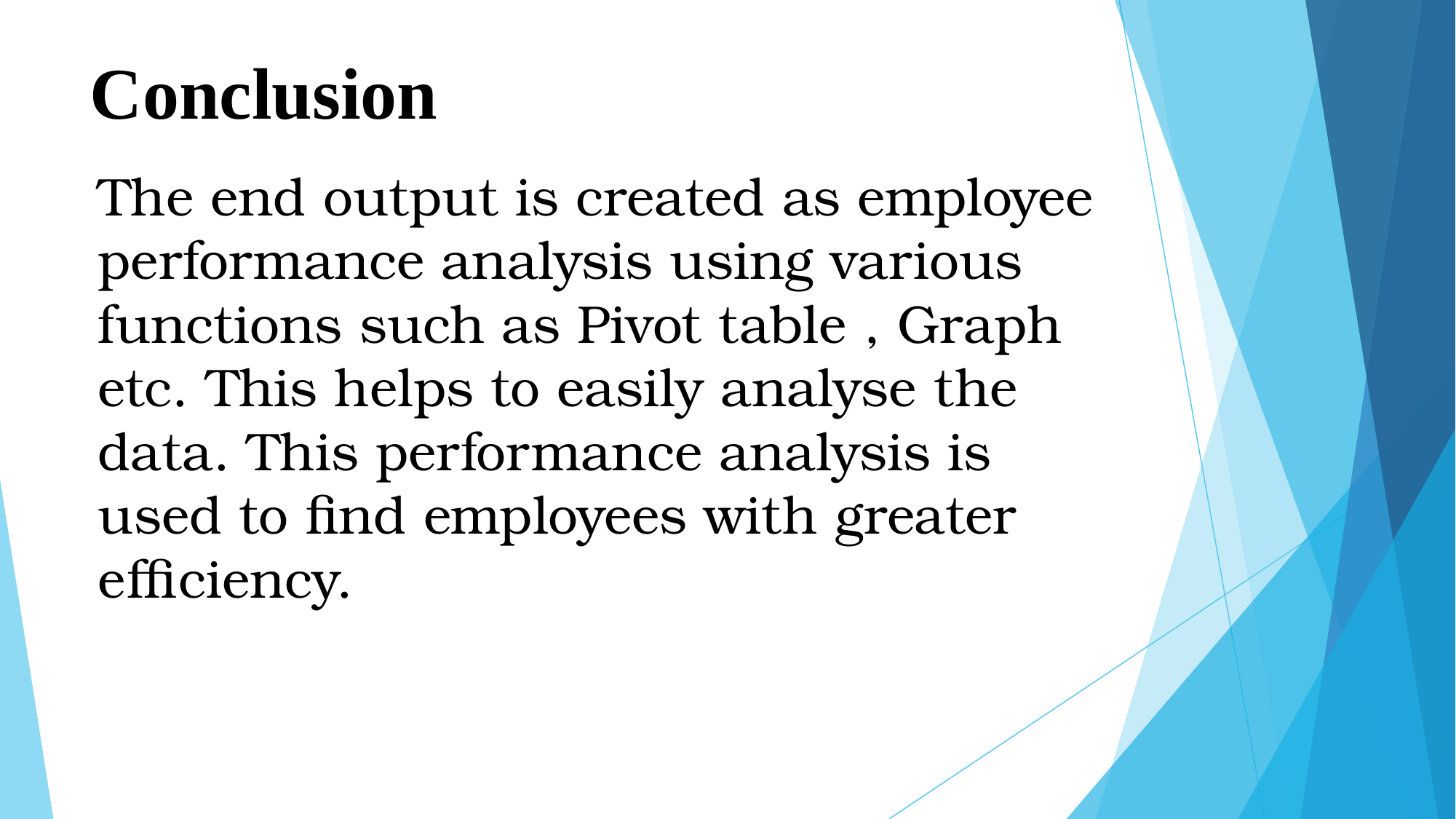

# Conclusion
The end output is created as employee performance analysis using various functions such as Pivot table , Graph etc. This helps to easily analyse the data. This performance analysis is used to find employees with greater efficiency.